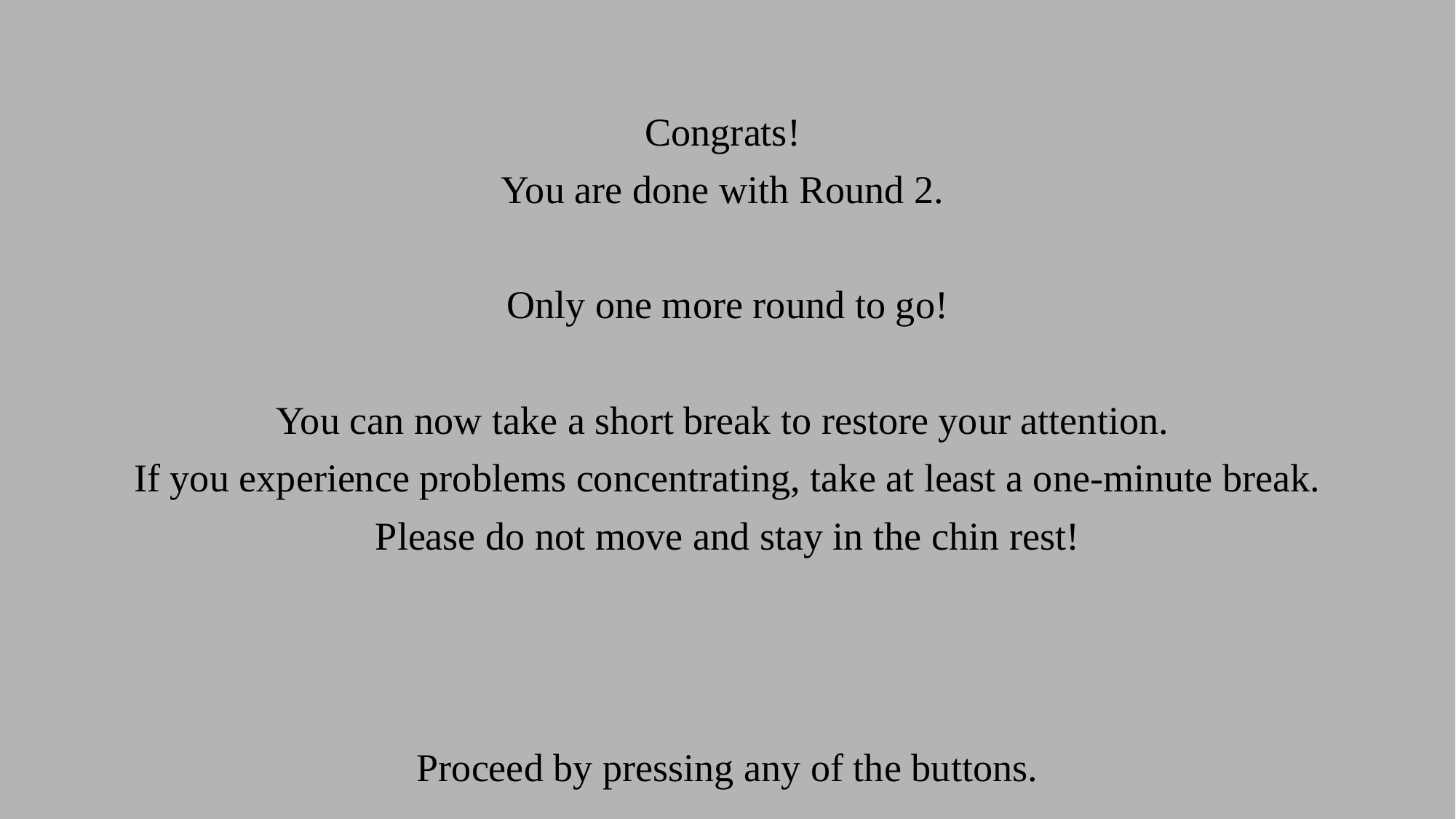

Congrats!
You are done with Round 2.

Only one more round to go!

You can now take a short break to restore your attention.
If you experience problems concentrating, take at least a one-minute break.
Please do not move and stay in the chin rest!
Proceed by pressing any of the buttons.